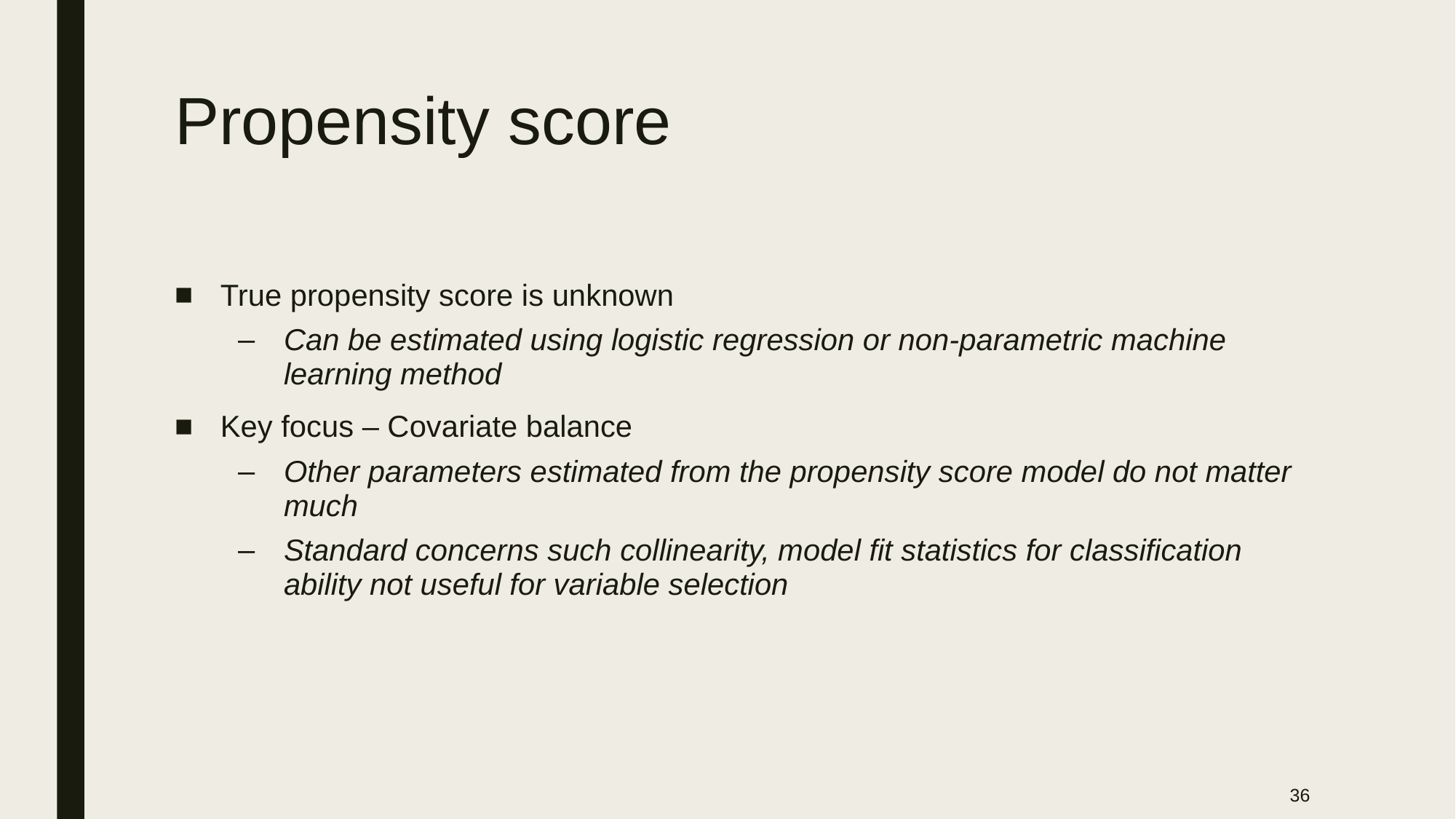

# Propensity score
True propensity score is unknown
Can be estimated using logistic regression or non-parametric machine learning method
Key focus – Covariate balance
Other parameters estimated from the propensity score model do not matter much
Standard concerns such collinearity, model fit statistics for classification ability not useful for variable selection

36